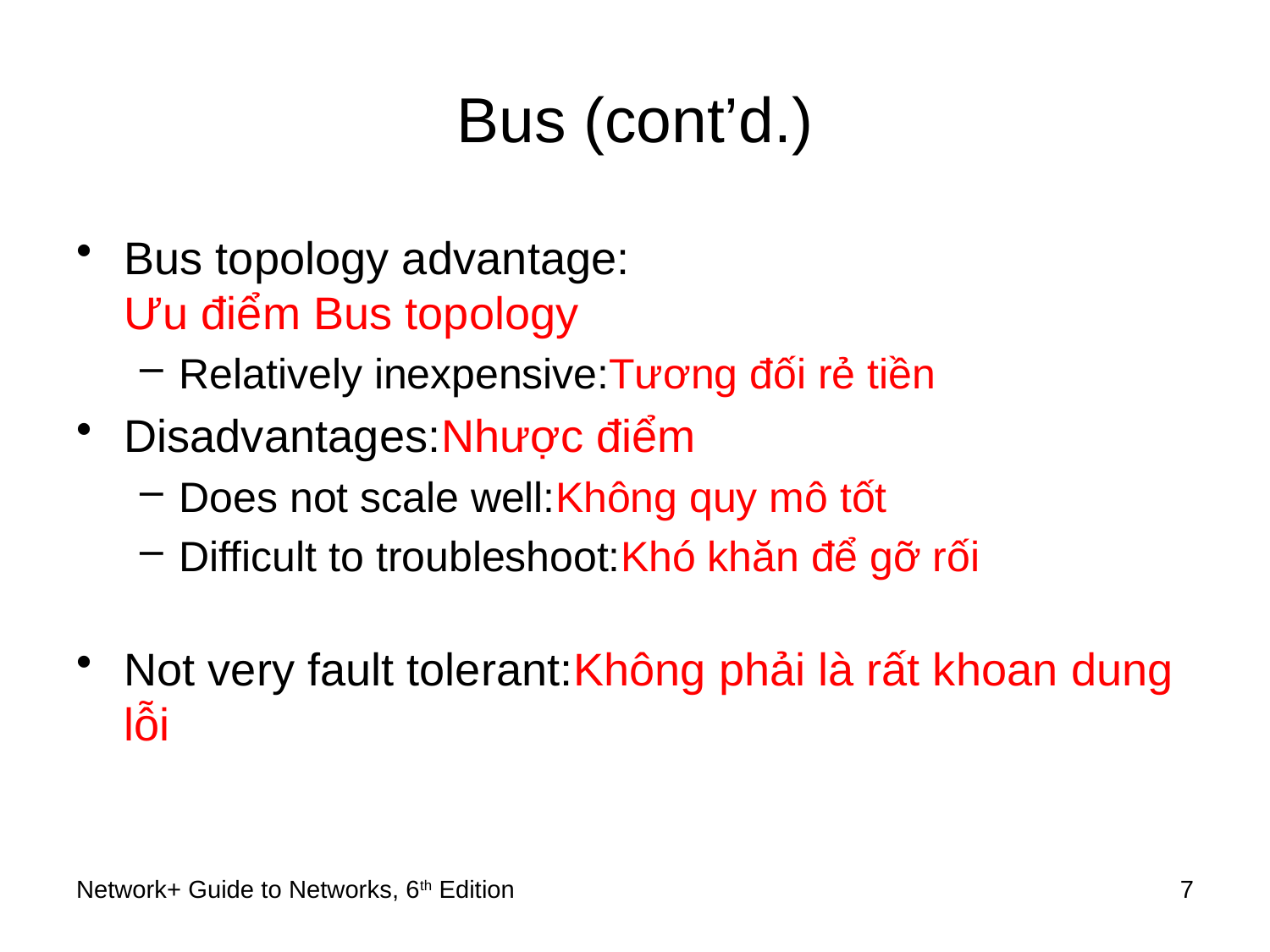

# Bus (cont’d.)
Bus topology advantage:
Ưu điểm Bus topology
Relatively inexpensive:Tương đối rẻ tiền
Disadvantages:Nhược điểm
Does not scale well:Không quy mô tốt
Difficult to troubleshoot:Khó khăn để gỡ rối
Not very fault tolerant:Không phải là rất khoan dung lỗi

Network+ Guide to Networks, 6th Edition
7